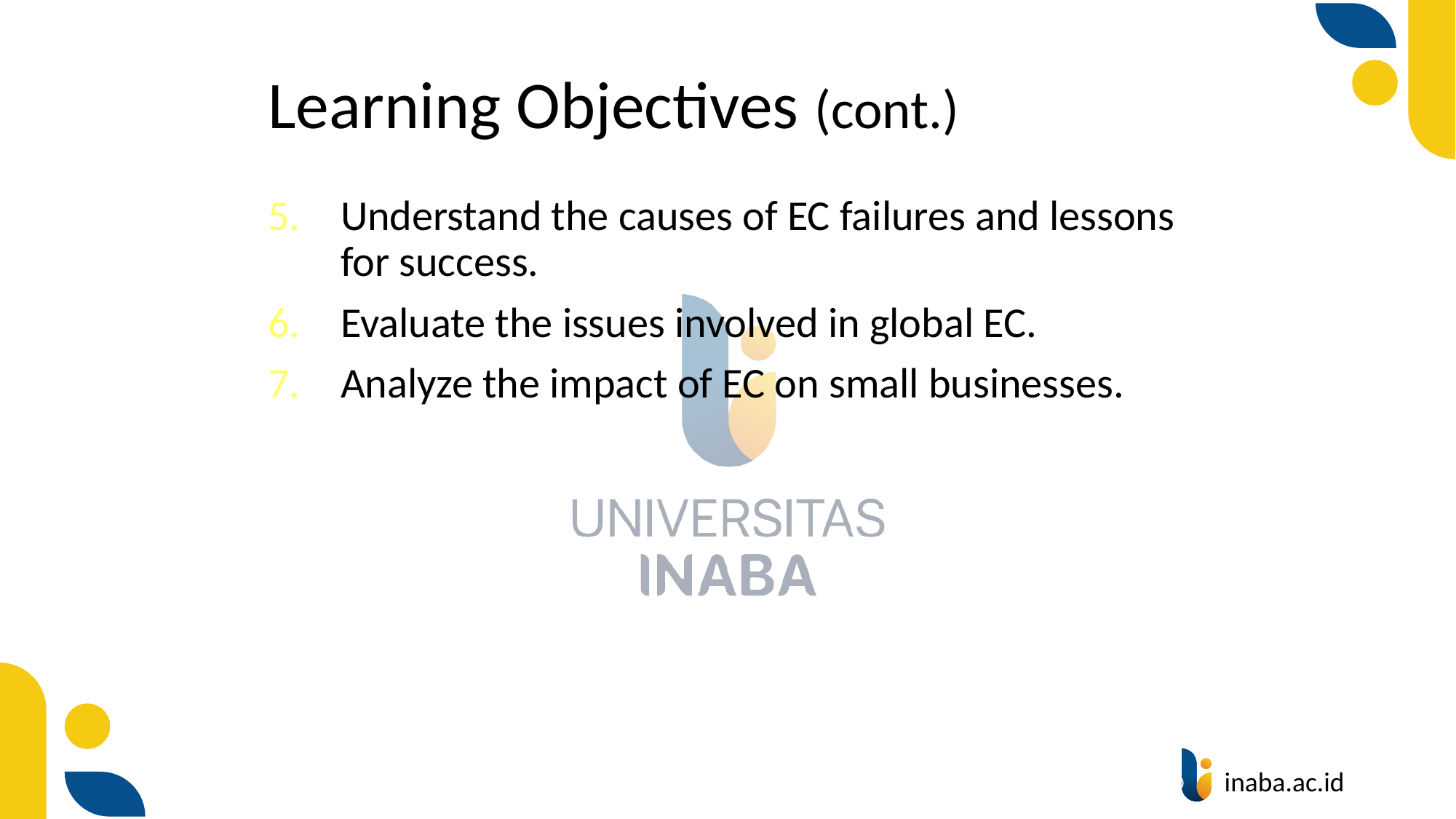

# Learning Objectives (cont.)
Understand the causes of EC failures and lessons for success.
Evaluate the issues involved in global EC.
Analyze the impact of EC on small businesses.
3
© Prentice Hall 2020